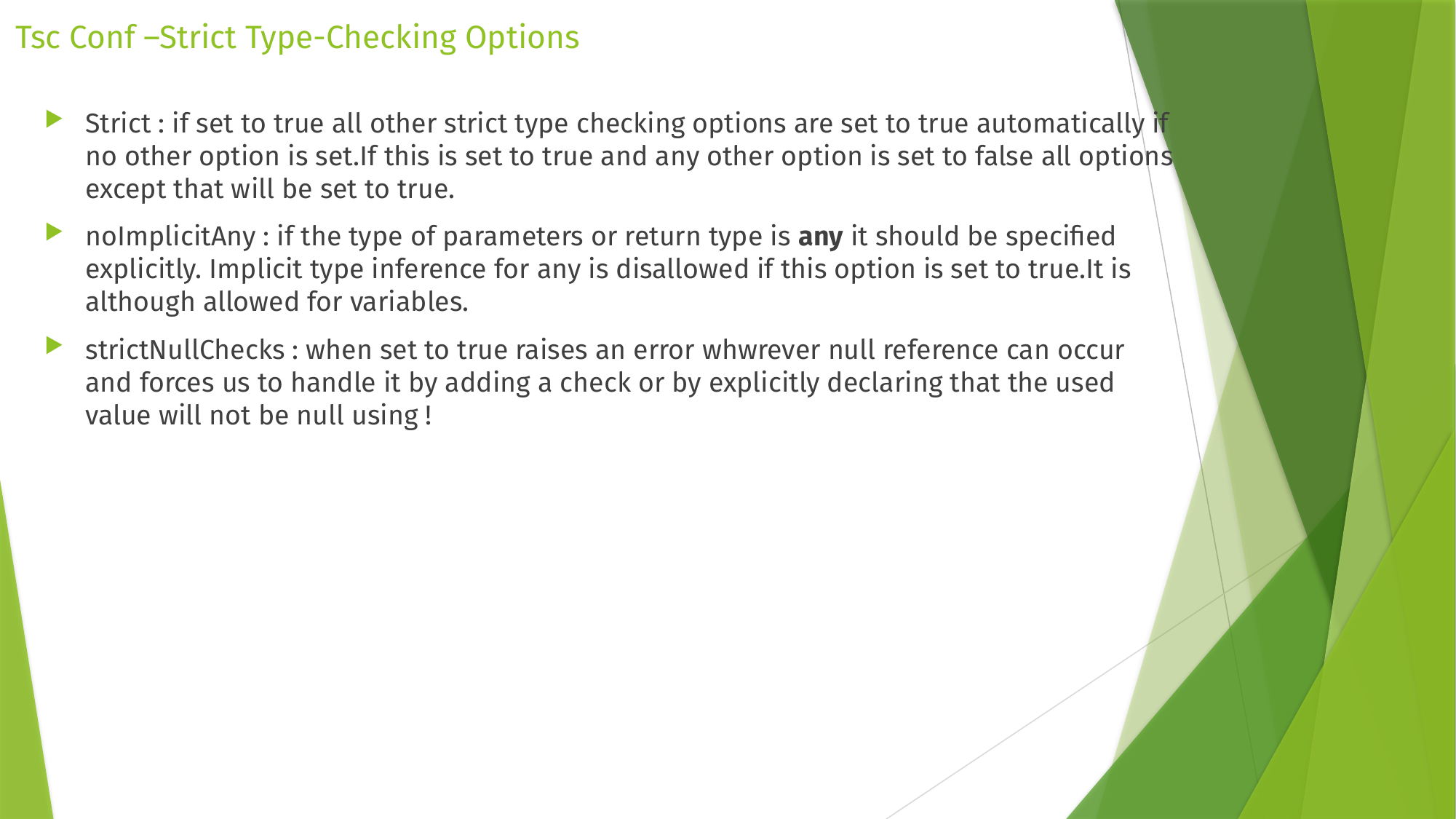

# Tsc Conf –Strict Type-Checking Options
Strict : if set to true all other strict type checking options are set to true automatically if no other option is set.If this is set to true and any other option is set to false all options except that will be set to true.
noImplicitAny : if the type of parameters or return type is any it should be specified explicitly. Implicit type inference for any is disallowed if this option is set to true.It is although allowed for variables.
strictNullChecks : when set to true raises an error whwrever null reference can occur and forces us to handle it by adding a check or by explicitly declaring that the used value will not be null using !